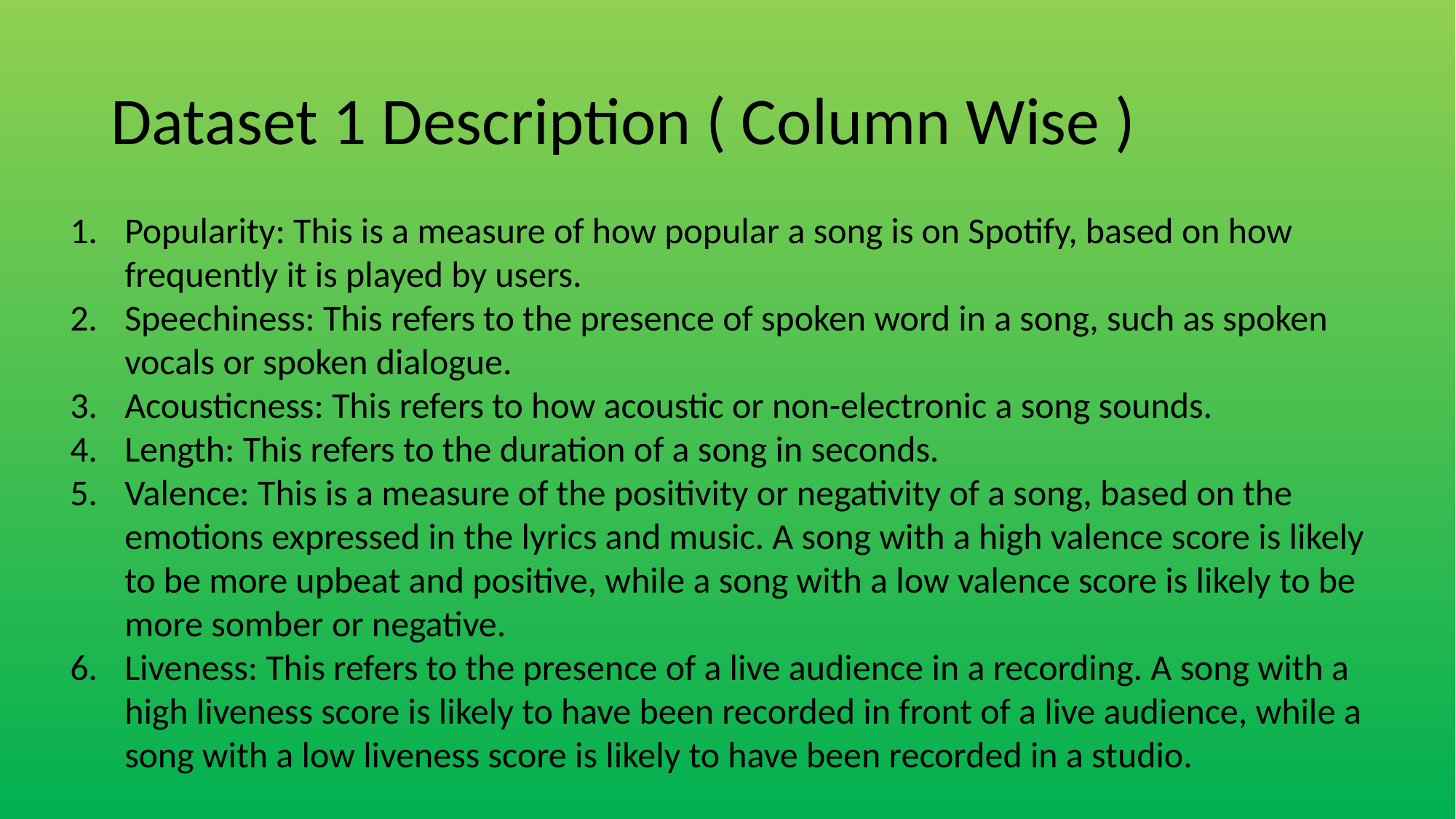

# Dataset 1 Description ( Column Wise )
Popularity: This is a measure of how popular a song is on Spotify, based on how frequently it is played by users.
Speechiness: This refers to the presence of spoken word in a song, such as spoken
vocals or spoken dialogue.
Acousticness: This refers to how acoustic or non-electronic a song sounds.
Length: This refers to the duration of a song in seconds.
Valence: This is a measure of the positivity or negativity of a song, based on the emotions expressed in the lyrics and music. A song with a high valence score is likely to be more upbeat and positive, while a song with a low valence score is likely to be more somber or negative.
Liveness: This refers to the presence of a live audience in a recording. A song with a high liveness score is likely to have been recorded in front of a live audience, while a song with a low liveness score is likely to have been recorded in a studio.